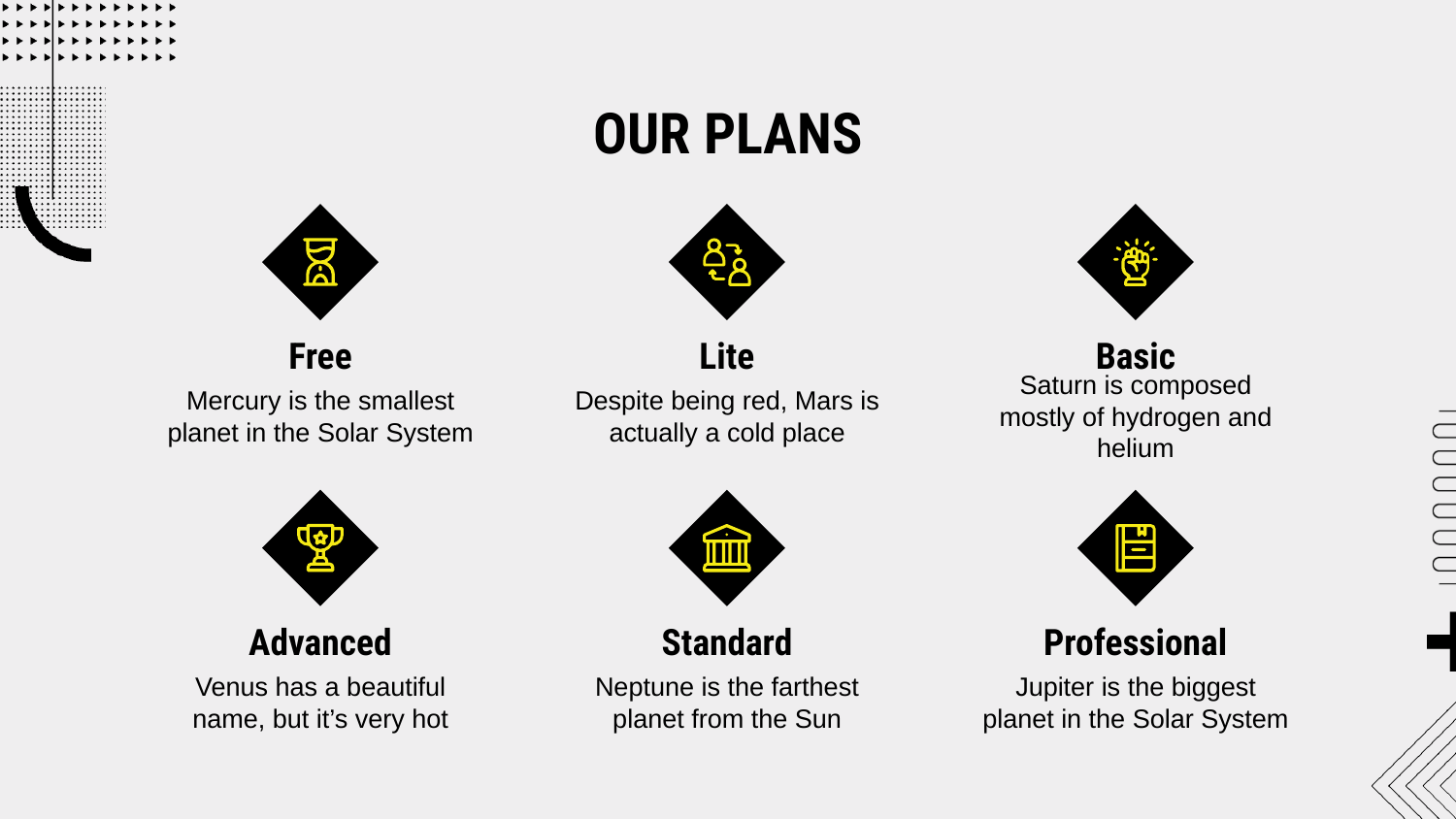

OUR PLANS

# Free
Lite
Basic
Despite being red, Mars is actually a cold place
Saturn is composed mostly of hydrogen and helium
Mercury is the smallest planet in the Solar System

Advanced
Standard
Professional
Venus has a beautiful name, but it’s very hot
Neptune is the farthest planet from the Sun
Jupiter is the biggest planet in the Solar System